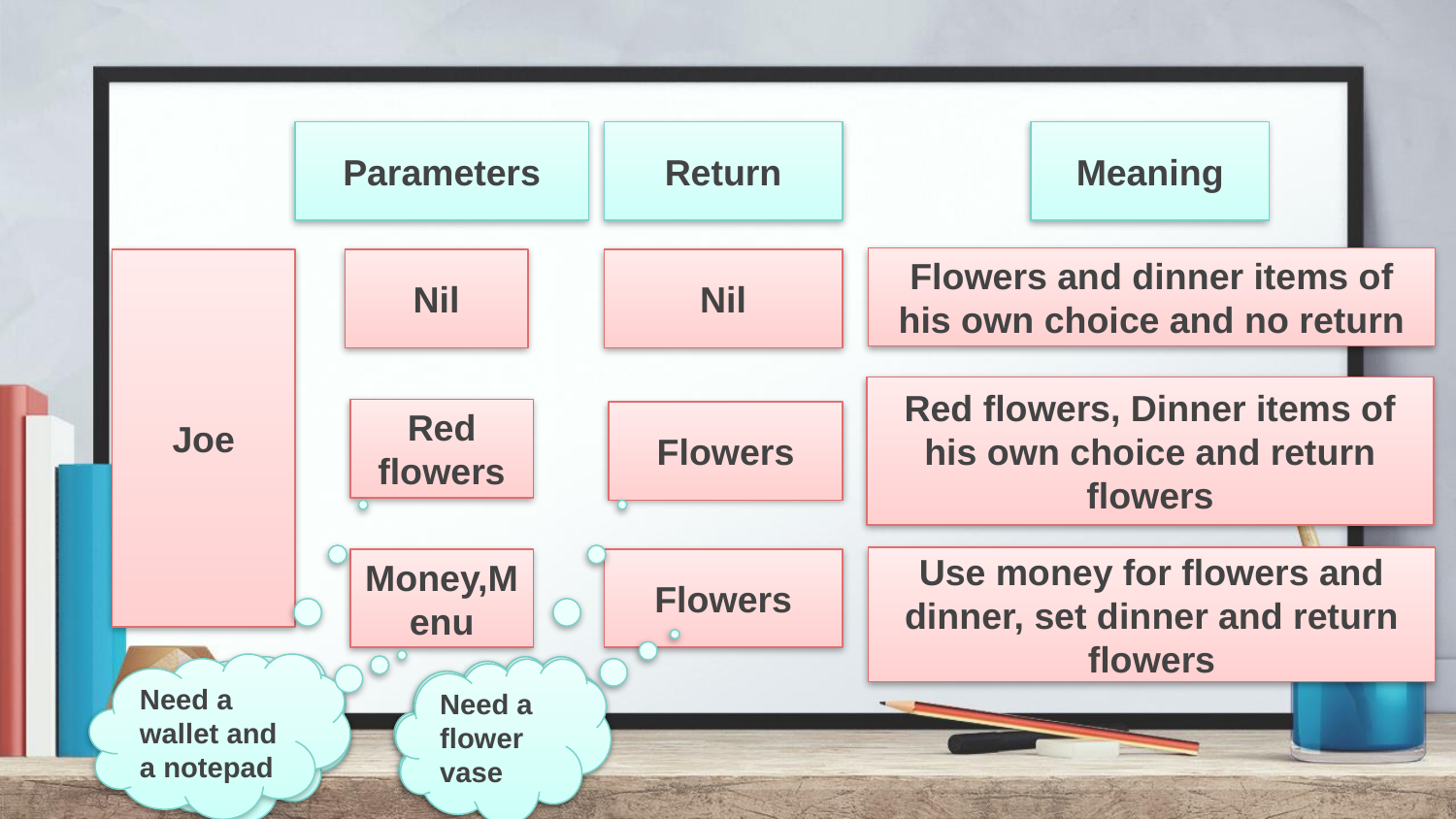

Return
Meaning
Parameters
Flowers and dinner items of his own choice and no return
Joe
Nil
Nil
Red flowers, Dinner items of his own choice and return flowers
Red flowers
Flowers
Use money for flowers and dinner, set dinner and return flowers
Flowers
Money,Menu
Need a wallet and a notepad
Need a notepad
Need a flower vase
Need a flower vase